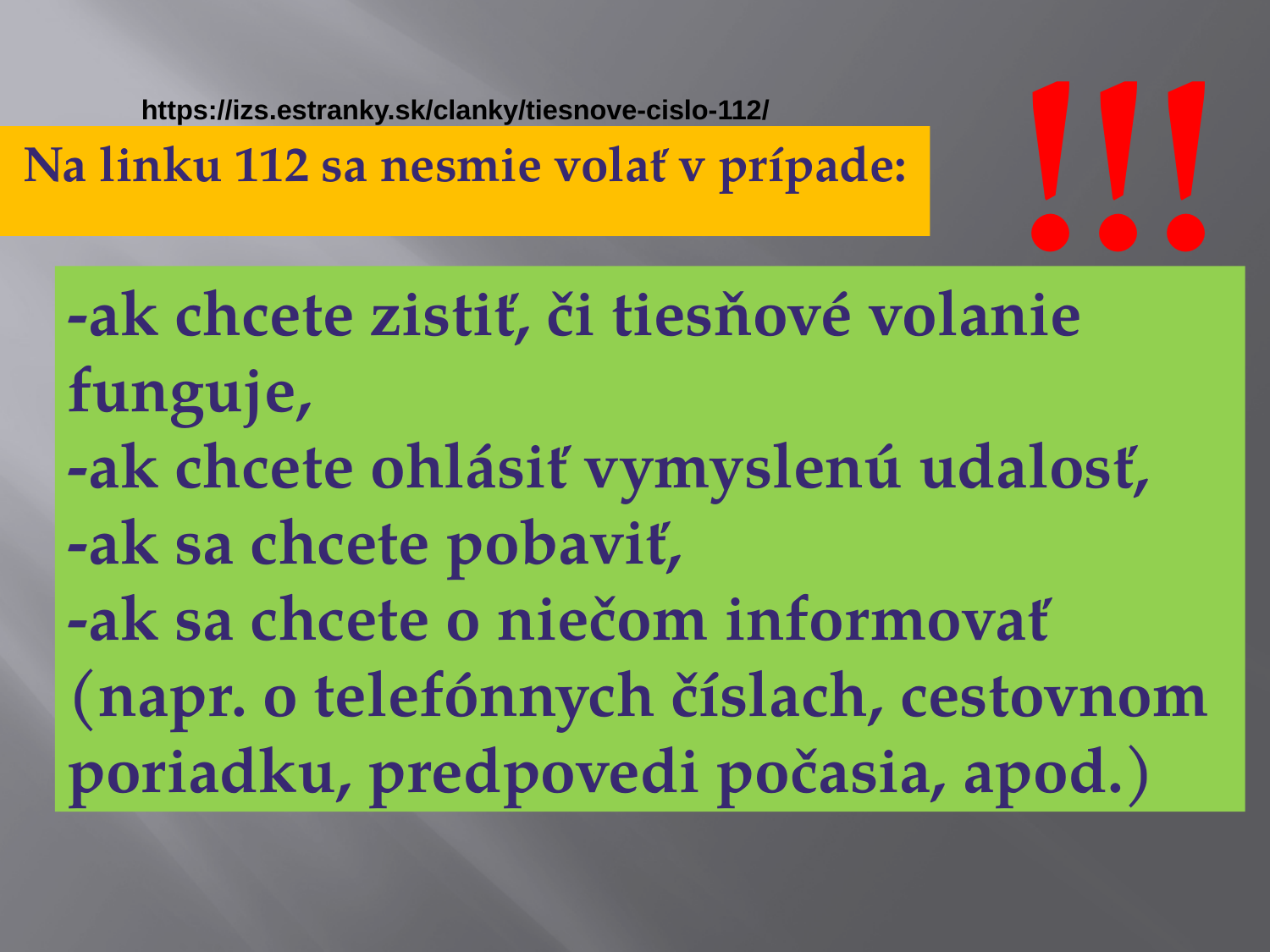

!!!
# https://izs.estranky.sk/clanky/tiesnove-cislo-112/
Na linku 112 sa nesmie volať v prípade:

-ak chcete zistiť, či tiesňové volanie funguje,
-ak chcete ohlásiť vymyslenú udalosť,
-ak sa chcete pobaviť,
-ak sa chcete o niečom informovať (napr. o telefónnych číslach, cestovnom poriadku, predpovedi počasia, apod.)